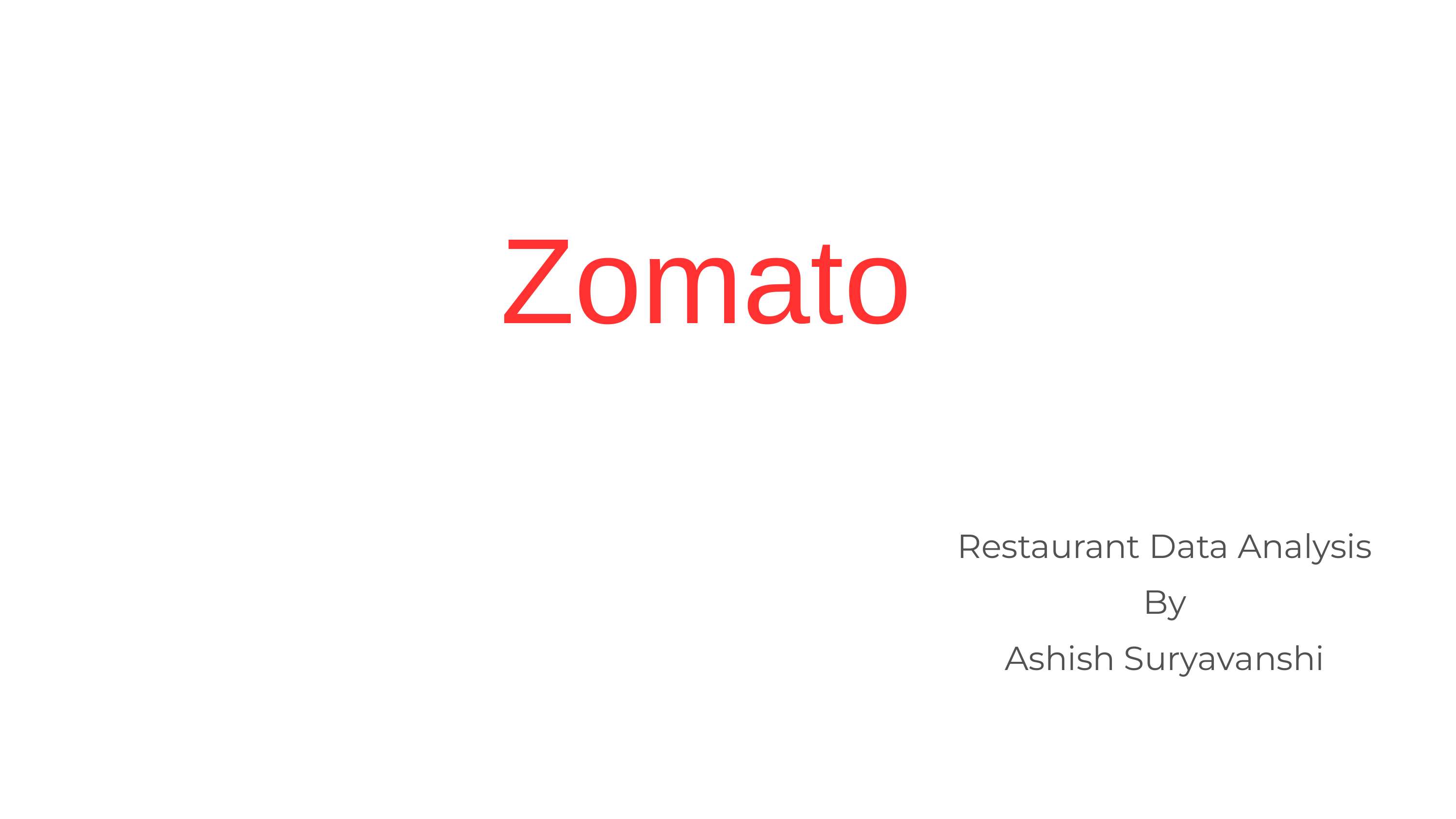

Zomato
Restaurant Data Analysis
By
Ashish Suryavanshi